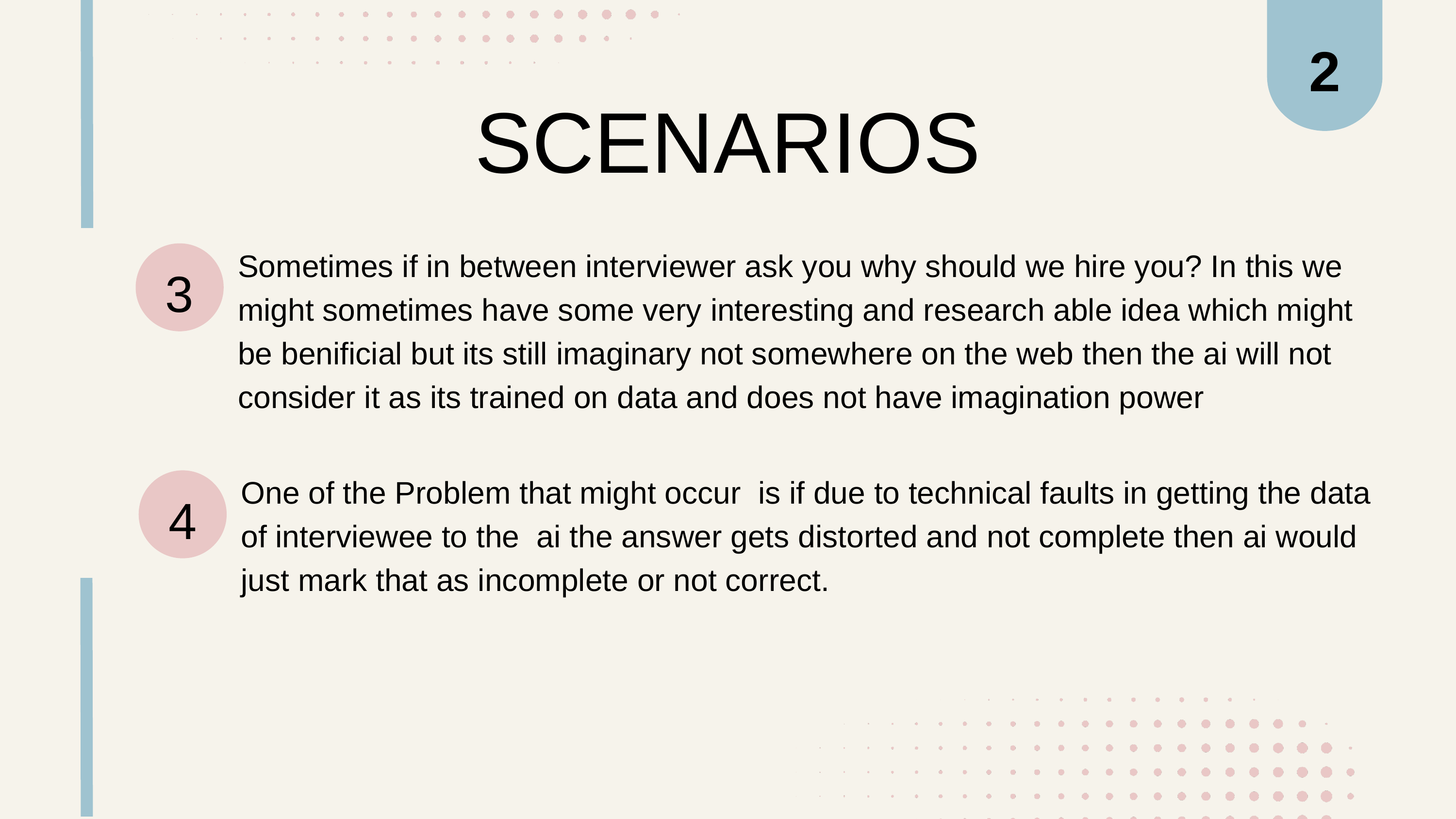

2
SCENARIOS
Sometimes if in between interviewer ask you why should we hire you? In this we might sometimes have some very interesting and research able idea which might be benificial but its still imaginary not somewhere on the web then the ai will not consider it as its trained on data and does not have imagination power

3

One of the Problem that might occur  is if due to technical faults in getting the data of interviewee to the  ai the answer gets distorted and not complete then ai would just mark that as incomplete or not correct.

4